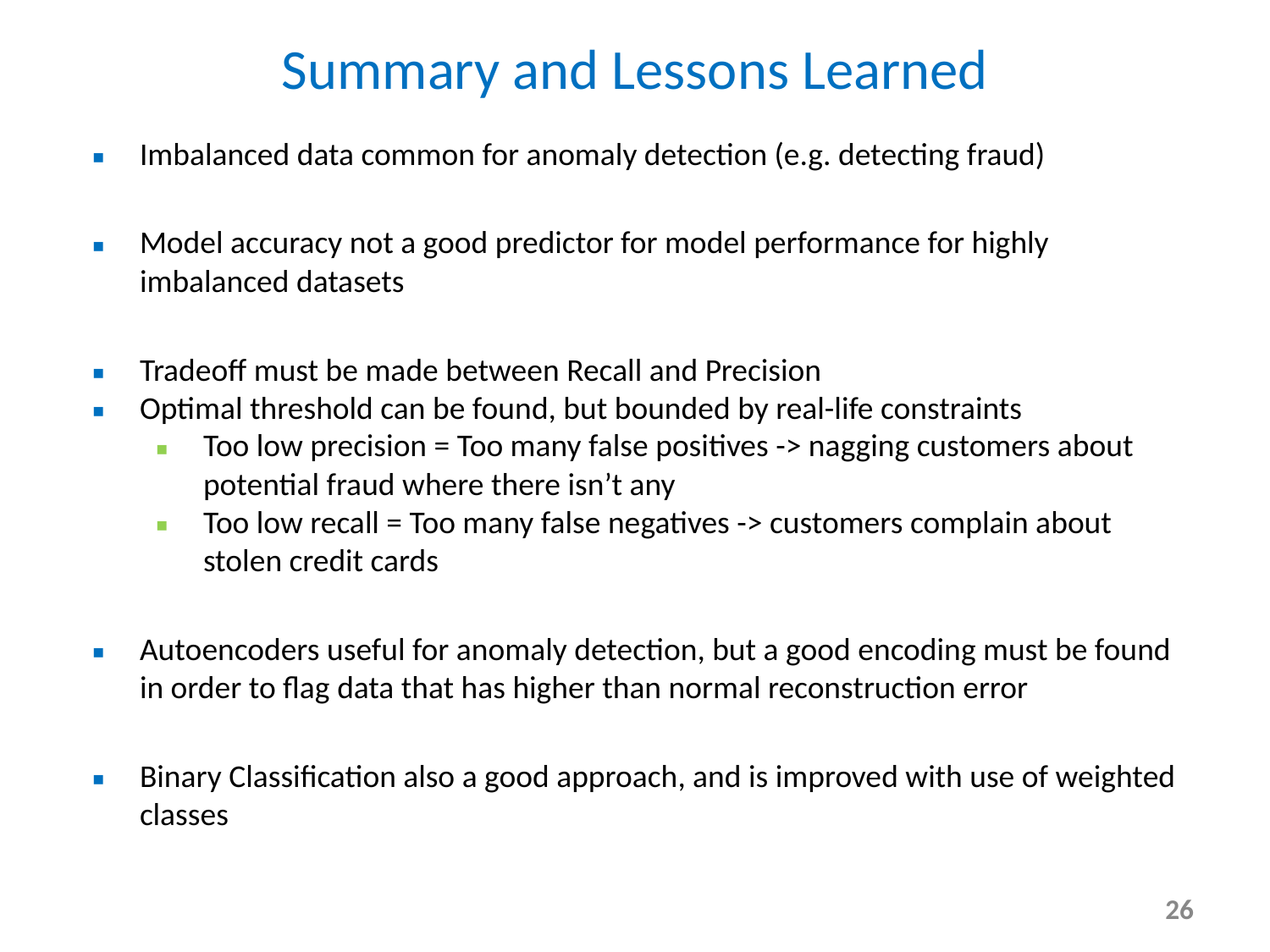

# Summary and Lessons Learned
Imbalanced data common for anomaly detection (e.g. detecting fraud)

Model accuracy not a good predictor for model performance for highly imbalanced datasets

Tradeoff must be made between Recall and Precision
Optimal threshold can be found, but bounded by real-life constraints
Too low precision = Too many false positives -> nagging customers about potential fraud where there isn’t any
Too low recall = Too many false negatives -> customers complain about stolen credit cards

Autoencoders useful for anomaly detection, but a good encoding must be found in order to flag data that has higher than normal reconstruction error

Binary Classification also a good approach, and is improved with use of weighted classes
26